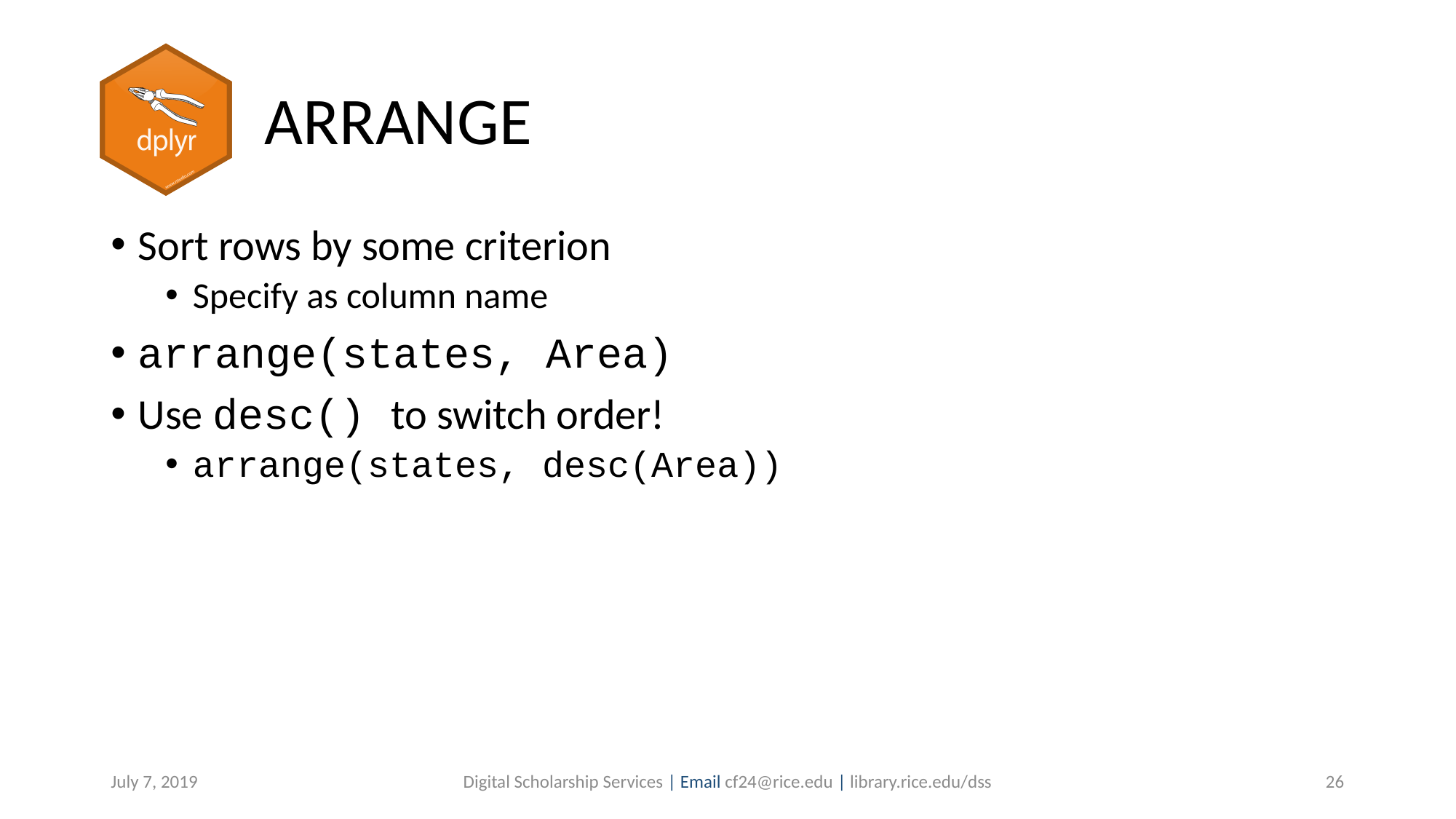

# ARRANGE
Sort rows by some criterion
Specify as column name
arrange(states, Area)
Use desc() to switch order!
arrange(states, desc(Area))

July 7, 2019
Digital Scholarship Services | Email cf24@rice.edu | library.rice.edu/dss
26